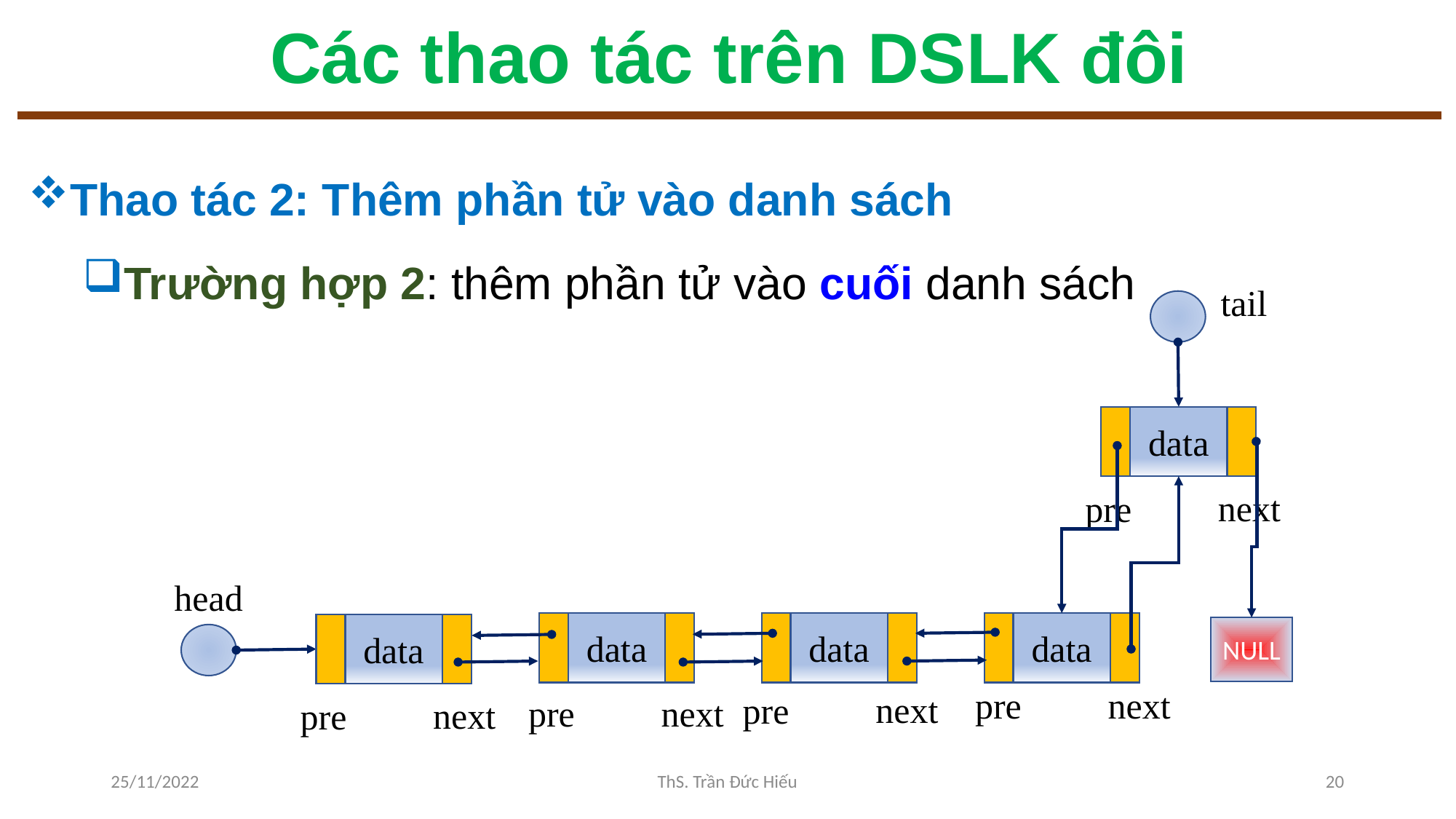

# Các thao tác trên DSLK đôi
Thao tác 2: Thêm phần tử vào danh sách
Trường hợp 2: thêm phần tử vào cuối danh sách
tail

data

next
pre
head

data

next
pre

data

next
pre

data

next
pre

data

next
pre
NULL
25/11/2022
ThS. Trần Đức Hiếu
20